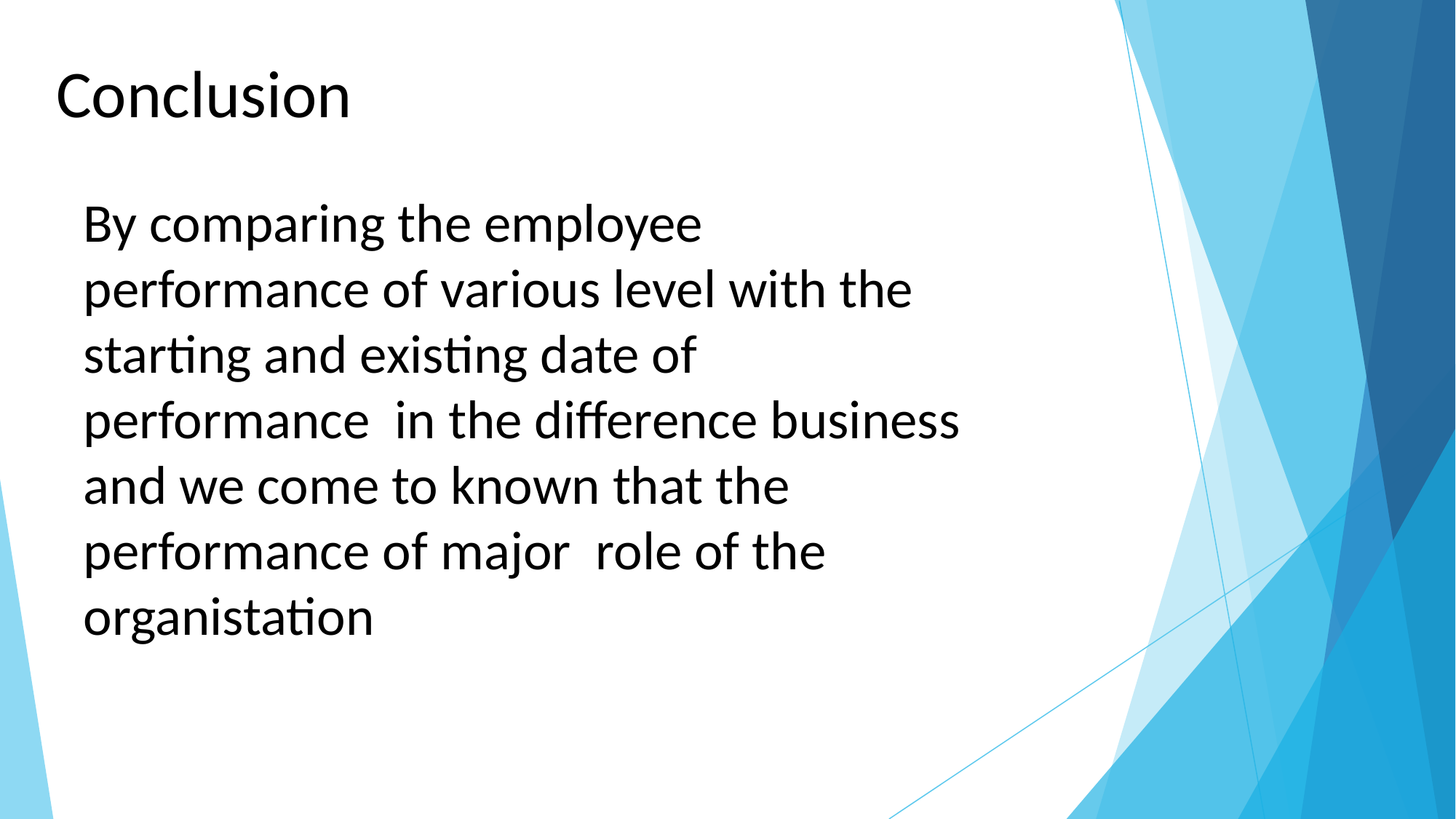

Conclusion

By comparing the employee performance of various level with the starting and existing date of performance  in the difference business and we come to known that the performance of major  role of the organistation